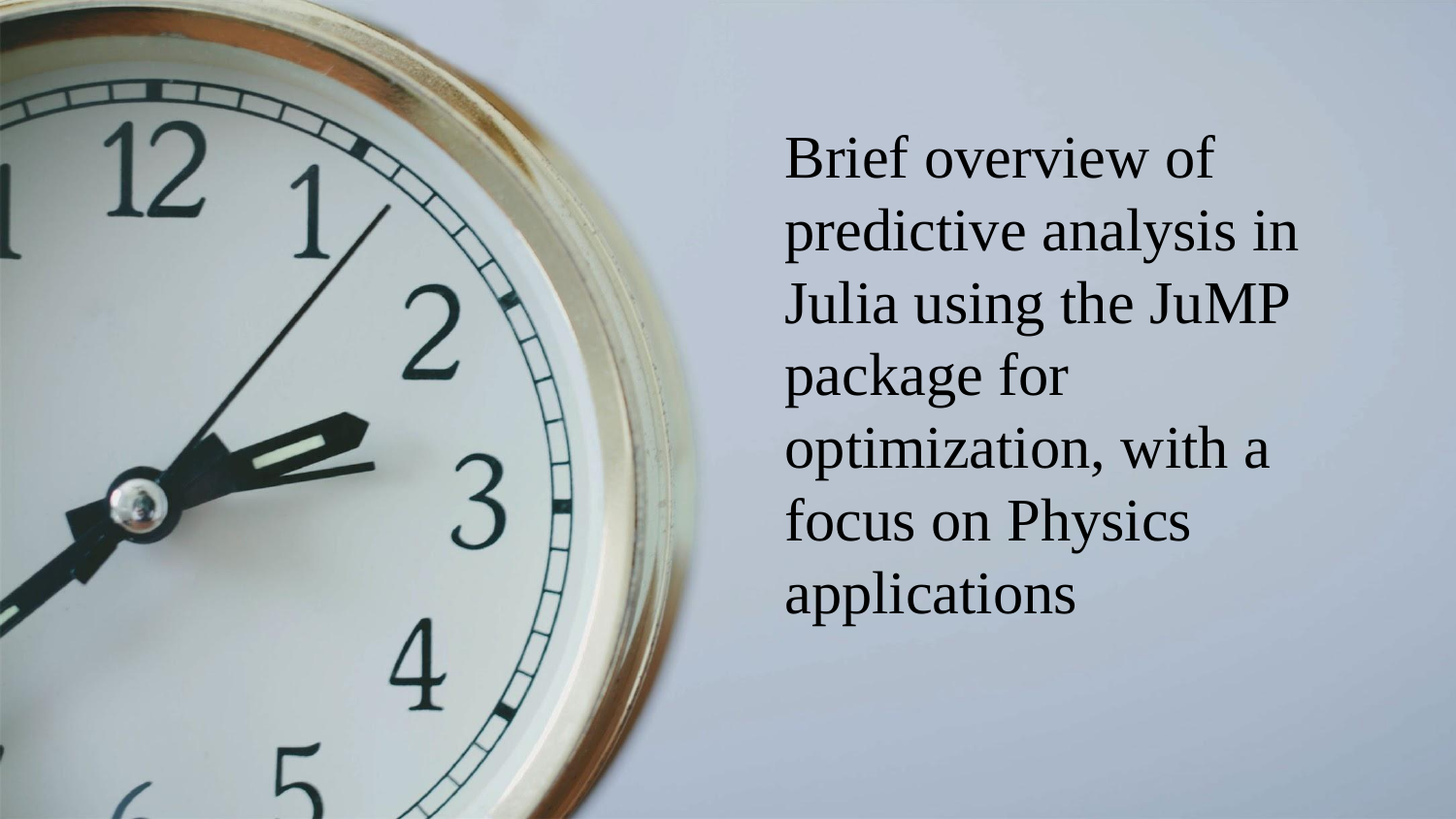

Brief overview of predictive analysis in Julia using the JuMP package for optimization, with a focus on Physics applications